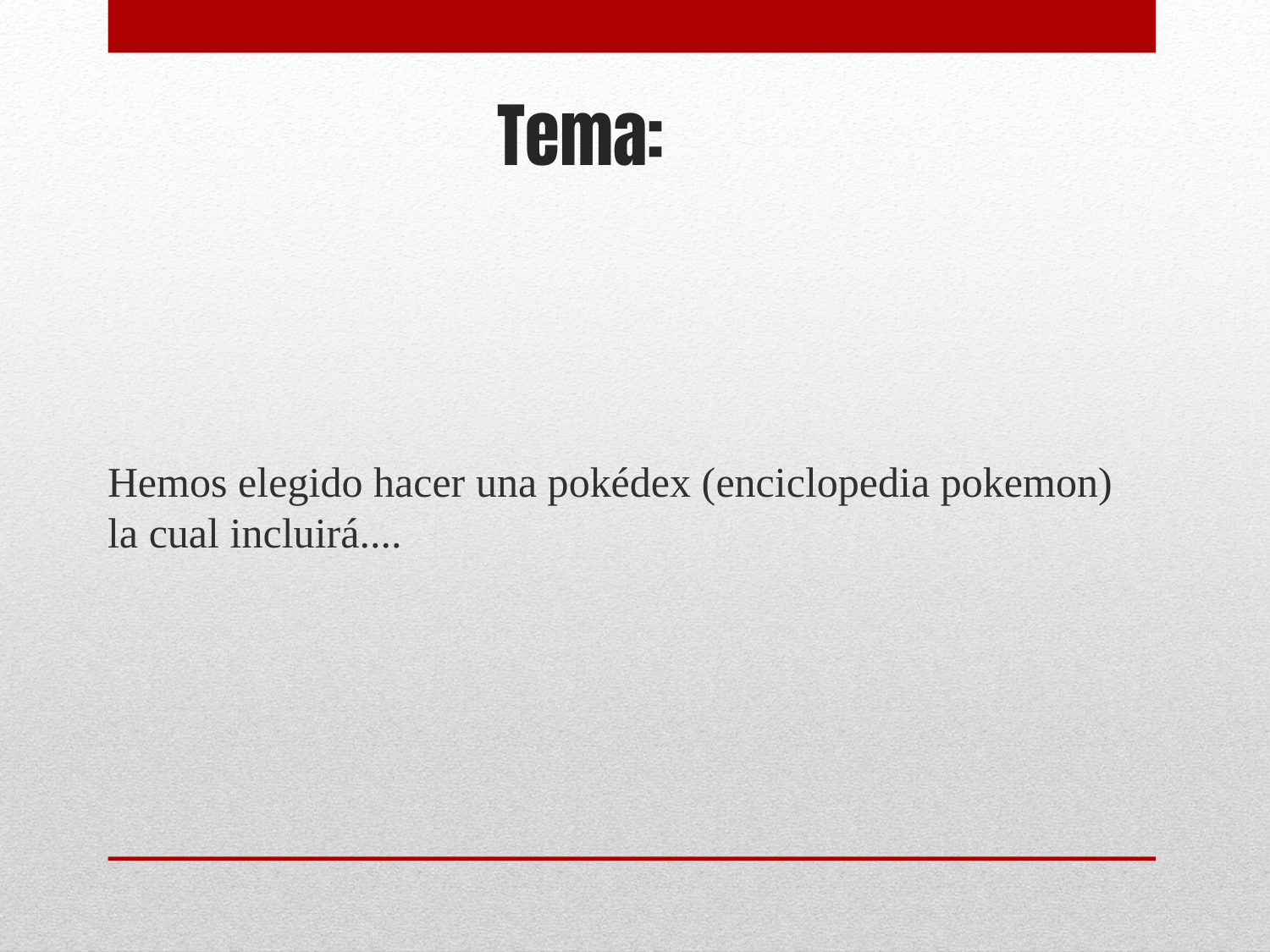

# Tema:
Hemos elegido hacer una pokédex (enciclopedia pokemon)  la cual incluirá....